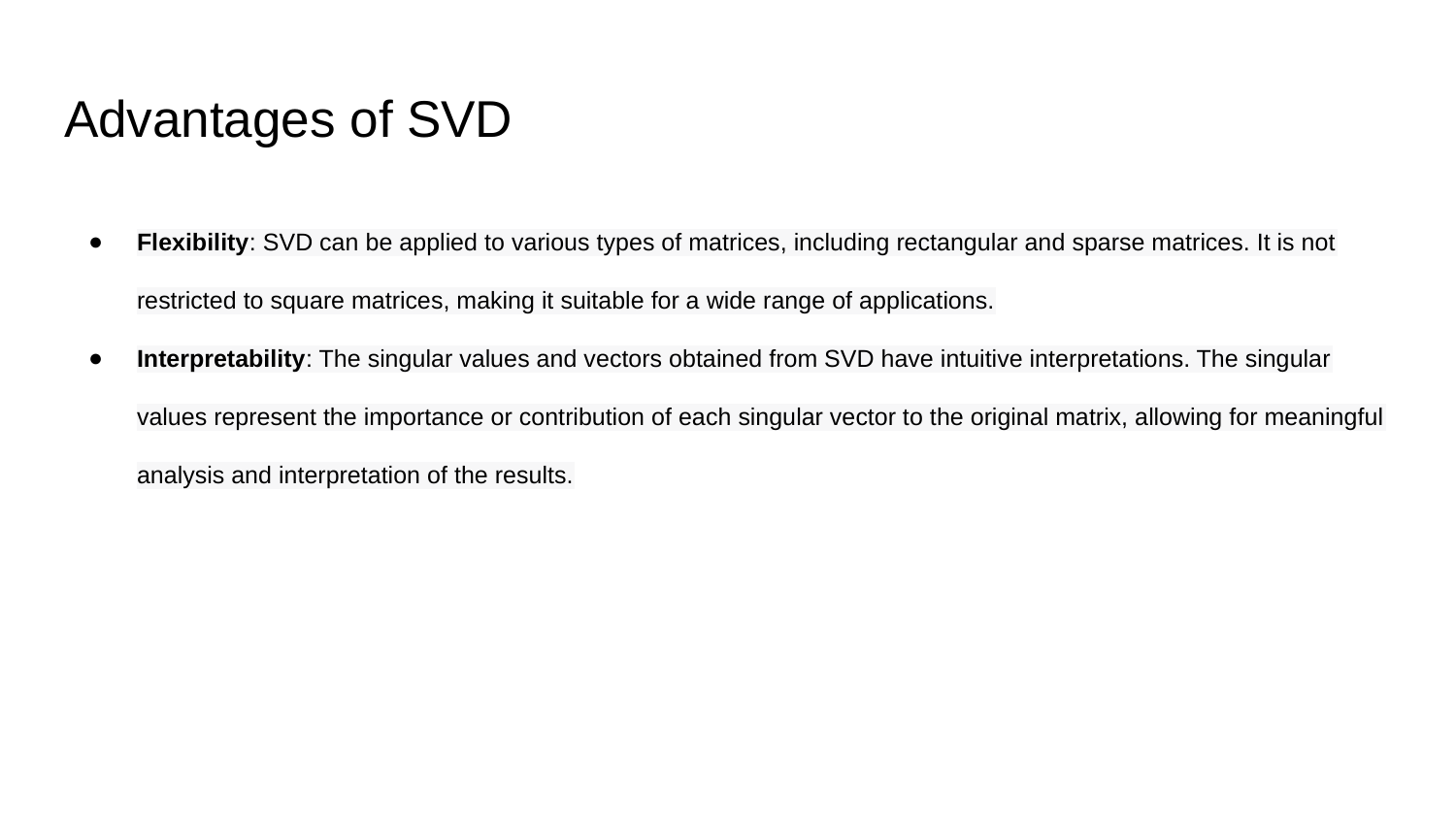

# Advantages of SVD
Flexibility: SVD can be applied to various types of matrices, including rectangular and sparse matrices. It is not restricted to square matrices, making it suitable for a wide range of applications.
Interpretability: The singular values and vectors obtained from SVD have intuitive interpretations. The singular values represent the importance or contribution of each singular vector to the original matrix, allowing for meaningful analysis and interpretation of the results.